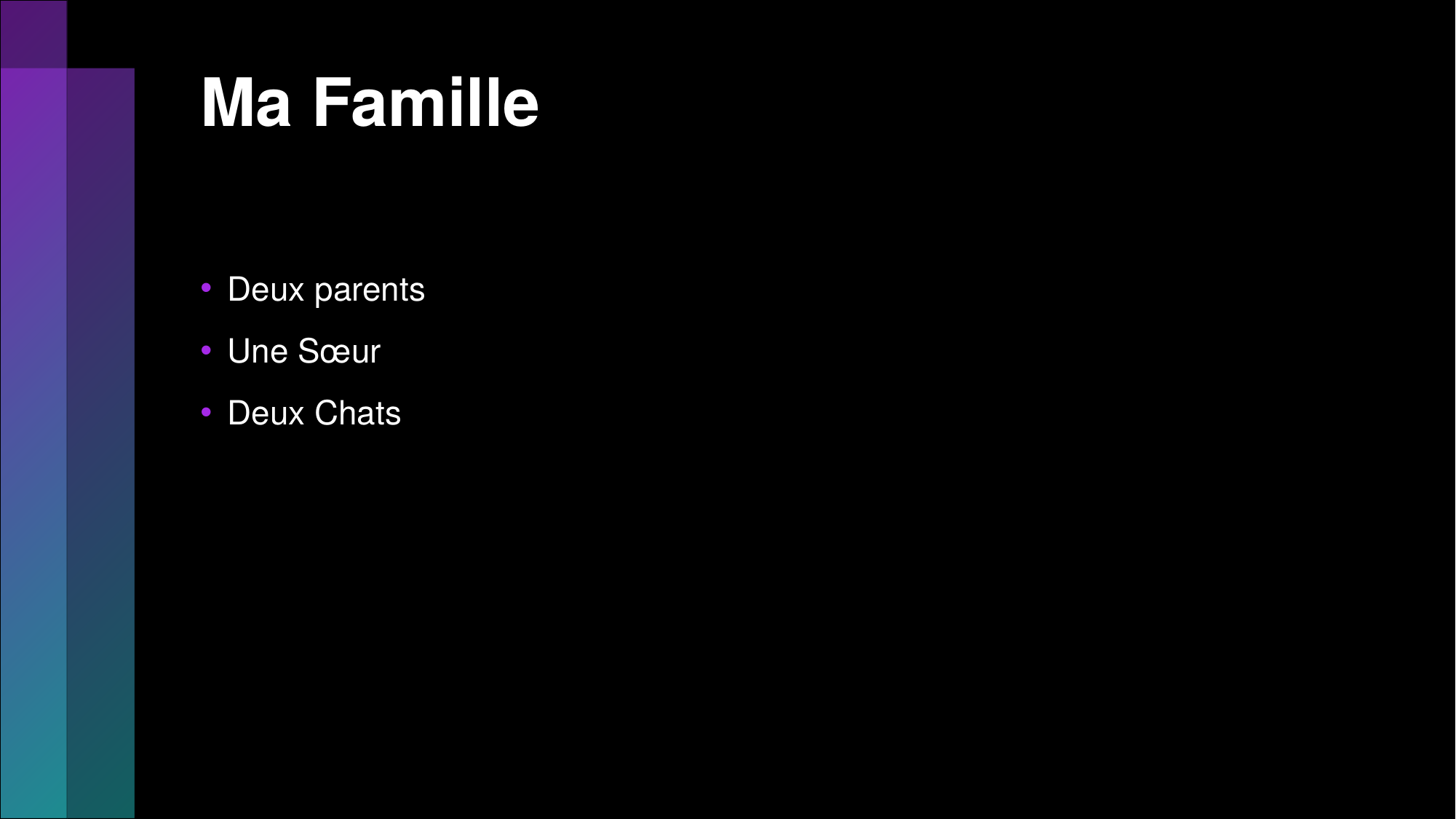

# Ma Famille
Deux parents
Une Sœur
Deux Chats